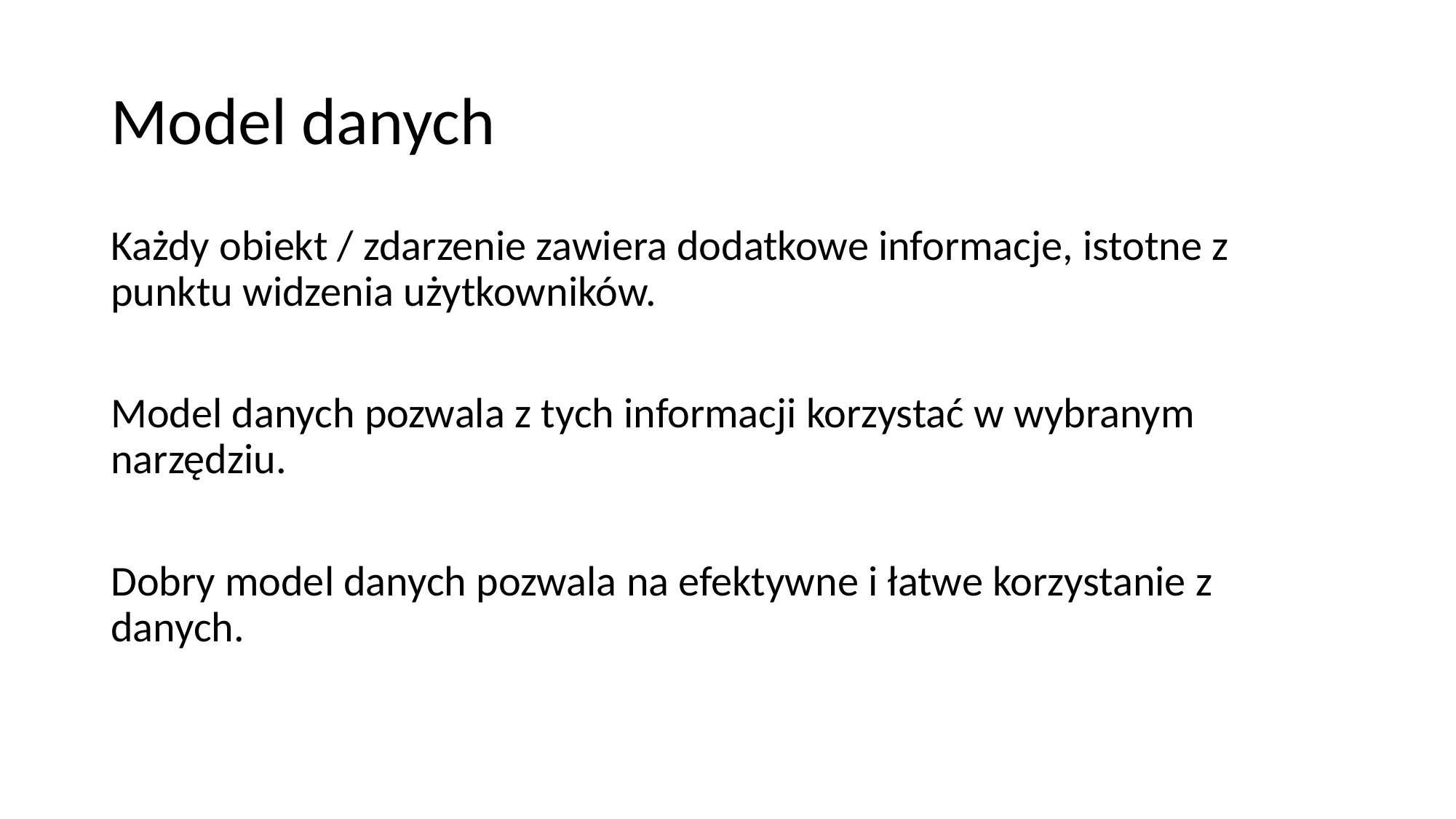

# Model danych
Każdy obiekt / zdarzenie zawiera dodatkowe informacje, istotne z punktu widzenia użytkowników.

Model danych pozwala z tych informacji korzystać w wybranym narzędziu.

Dobry model danych pozwala na efektywne i łatwe korzystanie z danych.